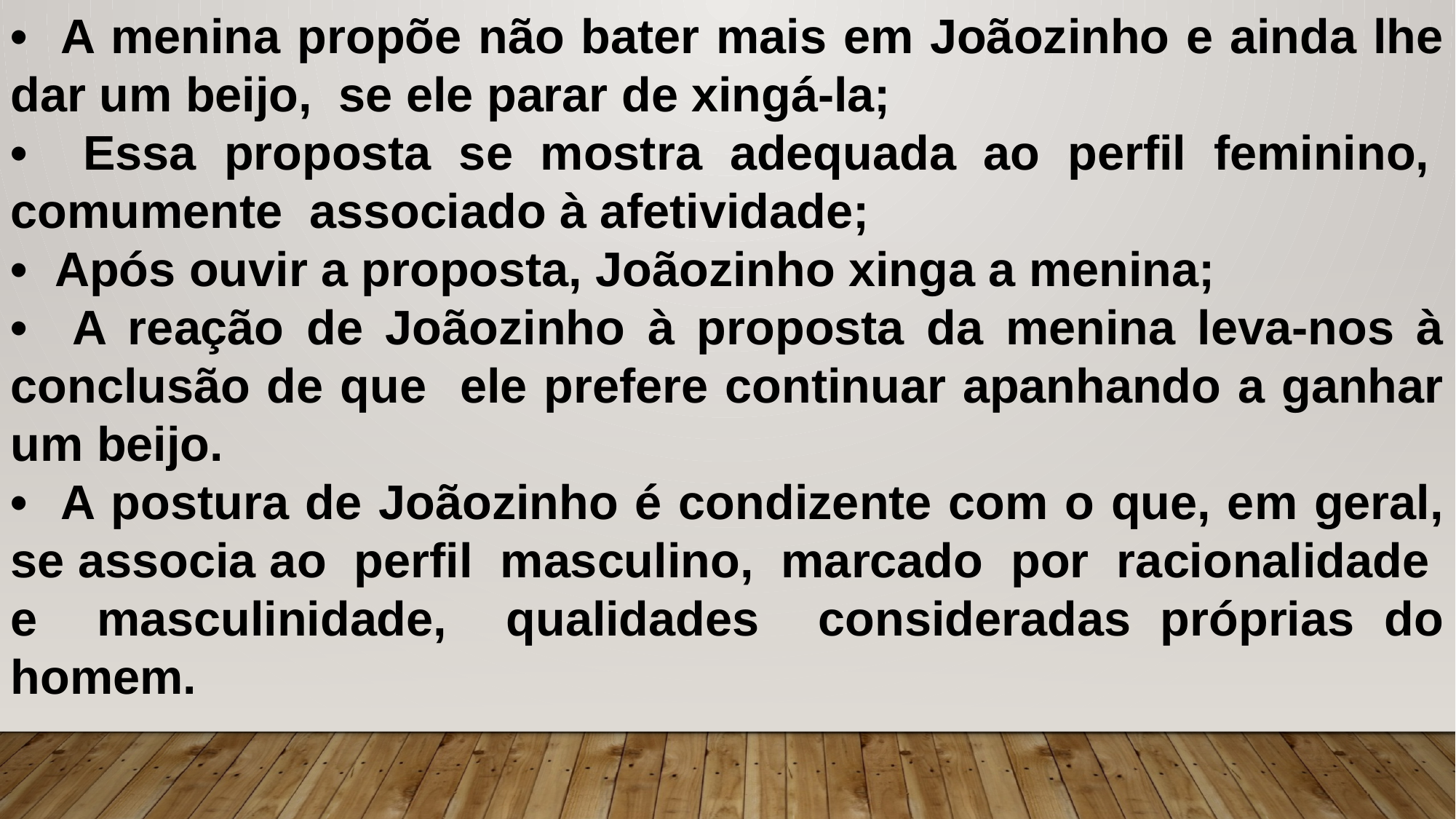

•  A menina propõe não bater mais em Joãozinho e ainda lhe dar um beijo,  se ele parar de xingá-la;
•    Essa  proposta  se  mostra  adequada  ao  perfil  feminino,  comumente  associado à afetividade;
•  Após ouvir a proposta, Joãozinho xinga a menina;
•  A reação de Joãozinho à proposta da menina leva-nos à conclusão de que  ele prefere continuar apanhando a ganhar um beijo.
•  A postura de Joãozinho é condizente com o que, em geral, se associa ao  perfil  masculino,  marcado  por  racionalidade  e  masculinidade,  qualidades  consideradas próprias do homem.